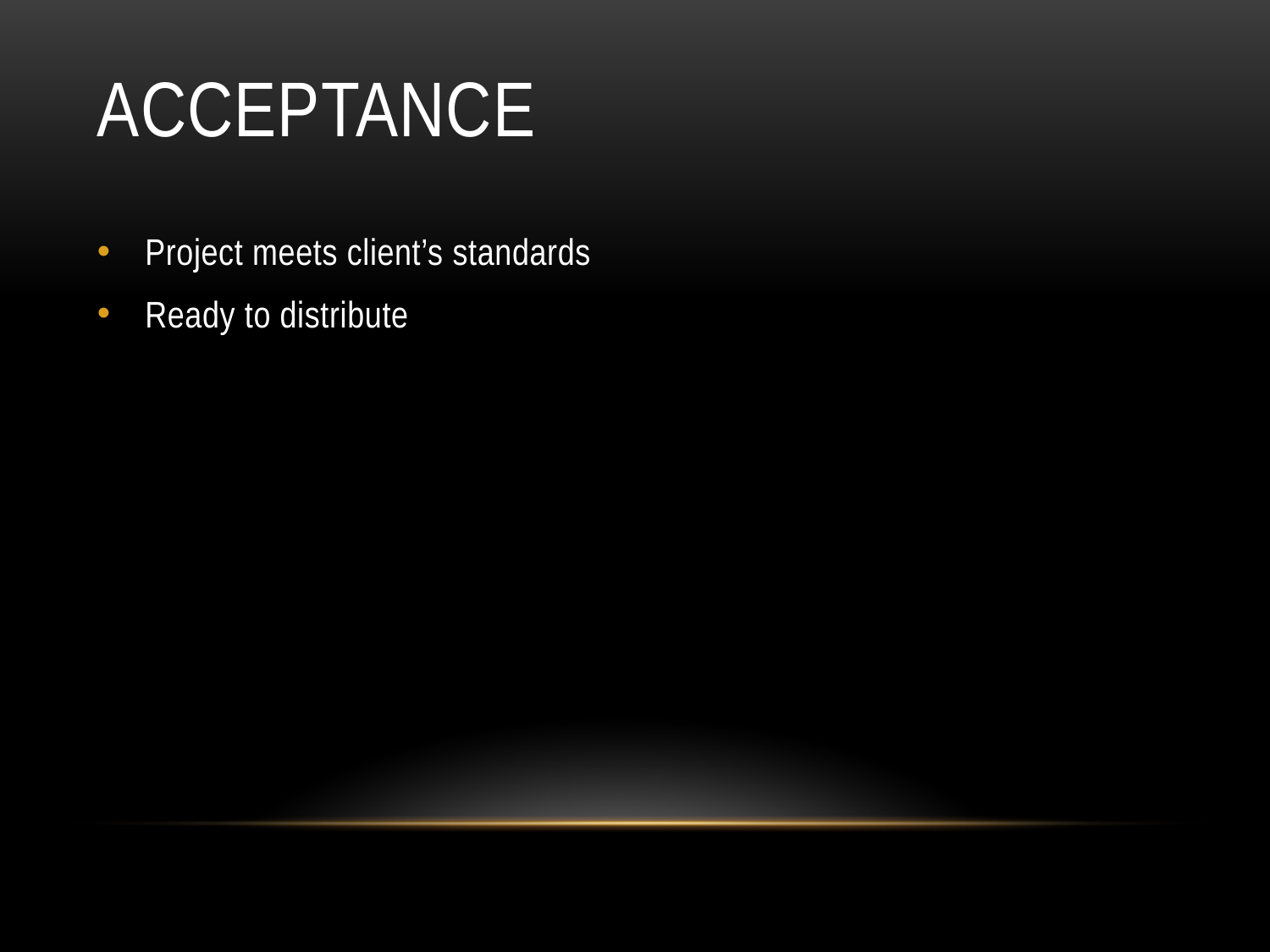

# Acceptance
Project meets client’s standards
Ready to distribute